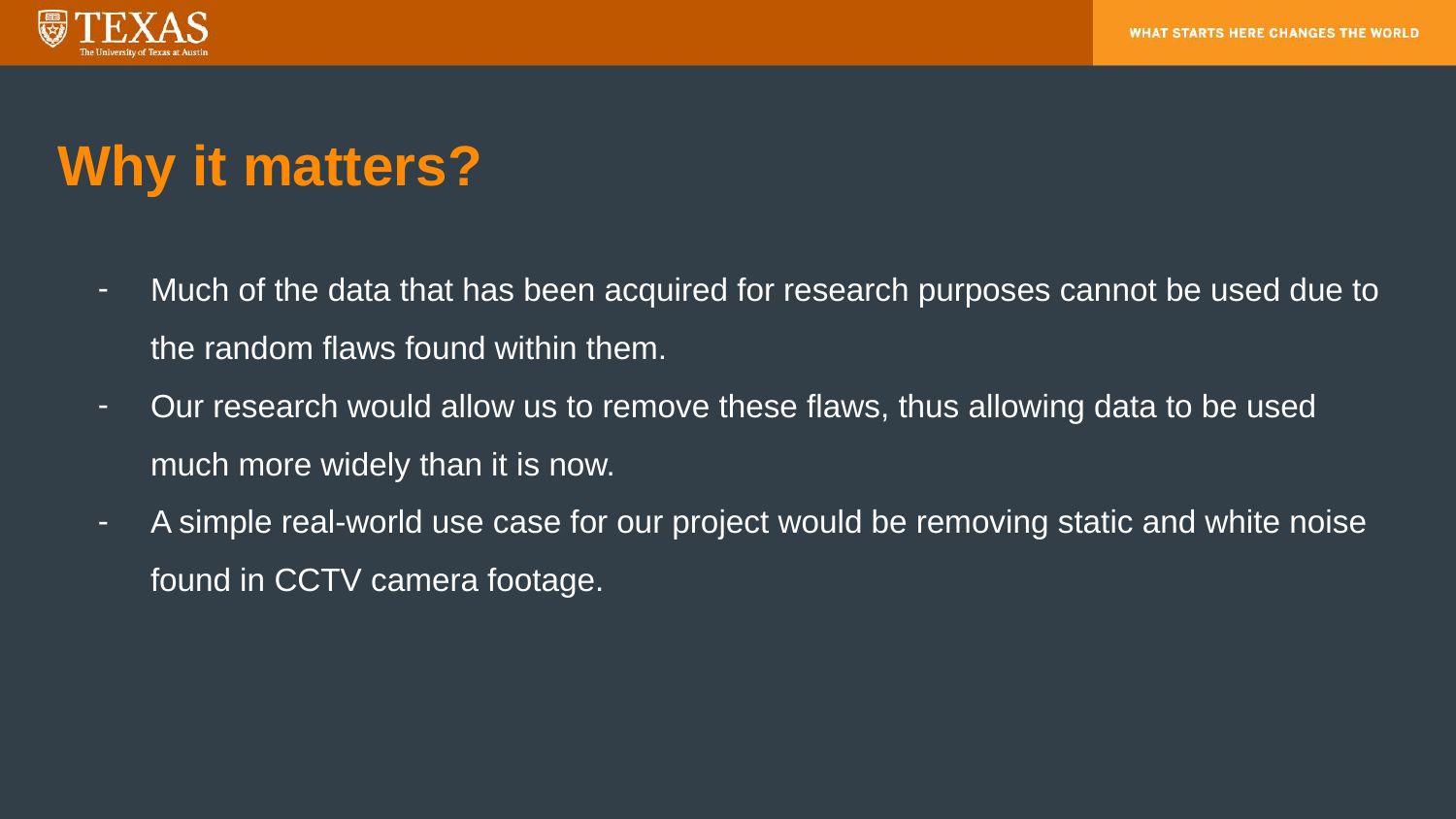

# Why it matters?
Much of the data that has been acquired for research purposes cannot be used due to the random flaws found within them.
Our research would allow us to remove these flaws, thus allowing data to be used much more widely than it is now.
A simple real-world use case for our project would be removing static and white noise found in CCTV camera footage.